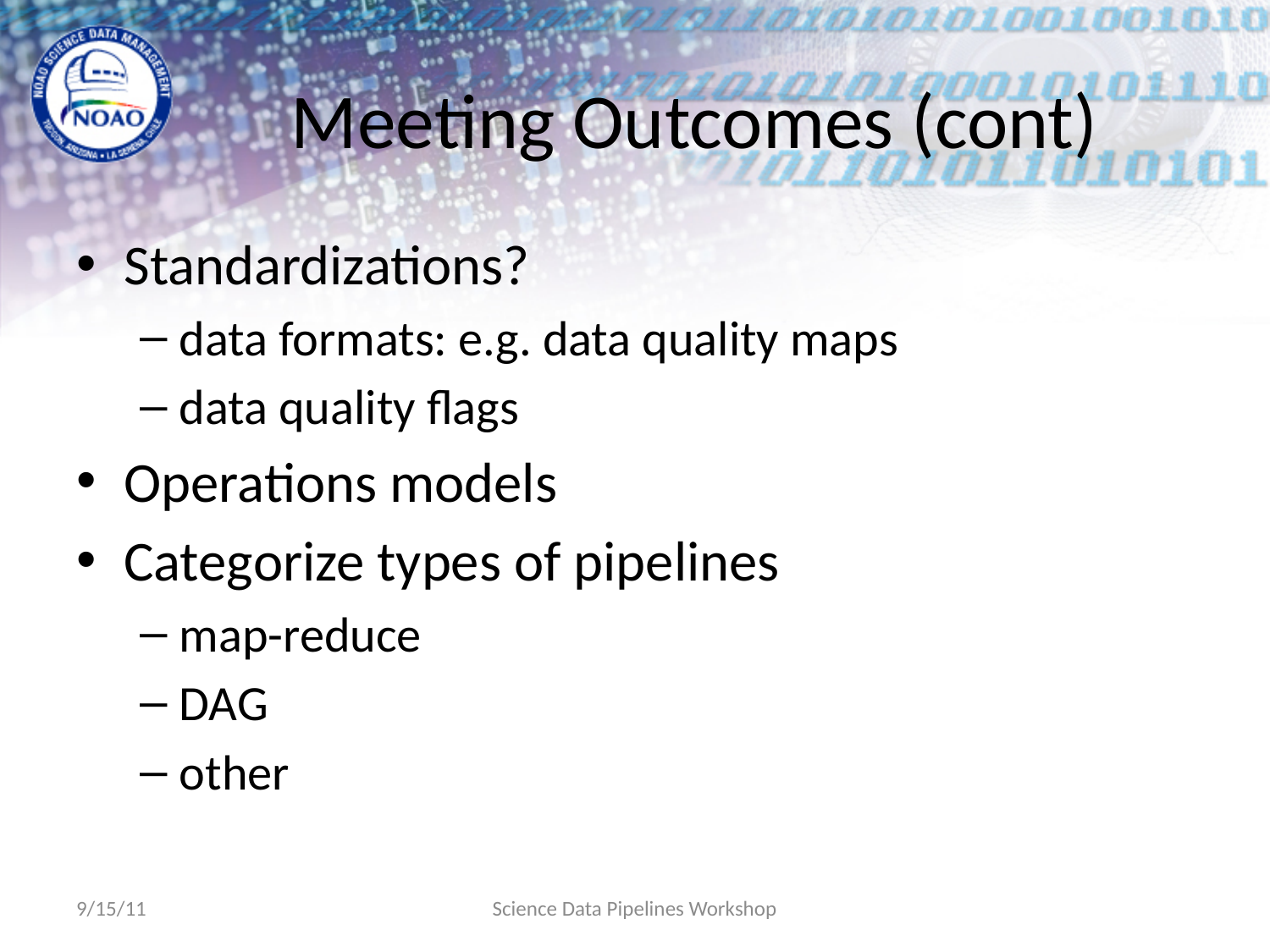

# Meeting Outcomes (cont)
Standardizations?
data formats: e.g. data quality maps
data quality flags
Operations models
Categorize types of pipelines
map-reduce
DAG
other
9/15/11
Science Data Pipelines Workshop